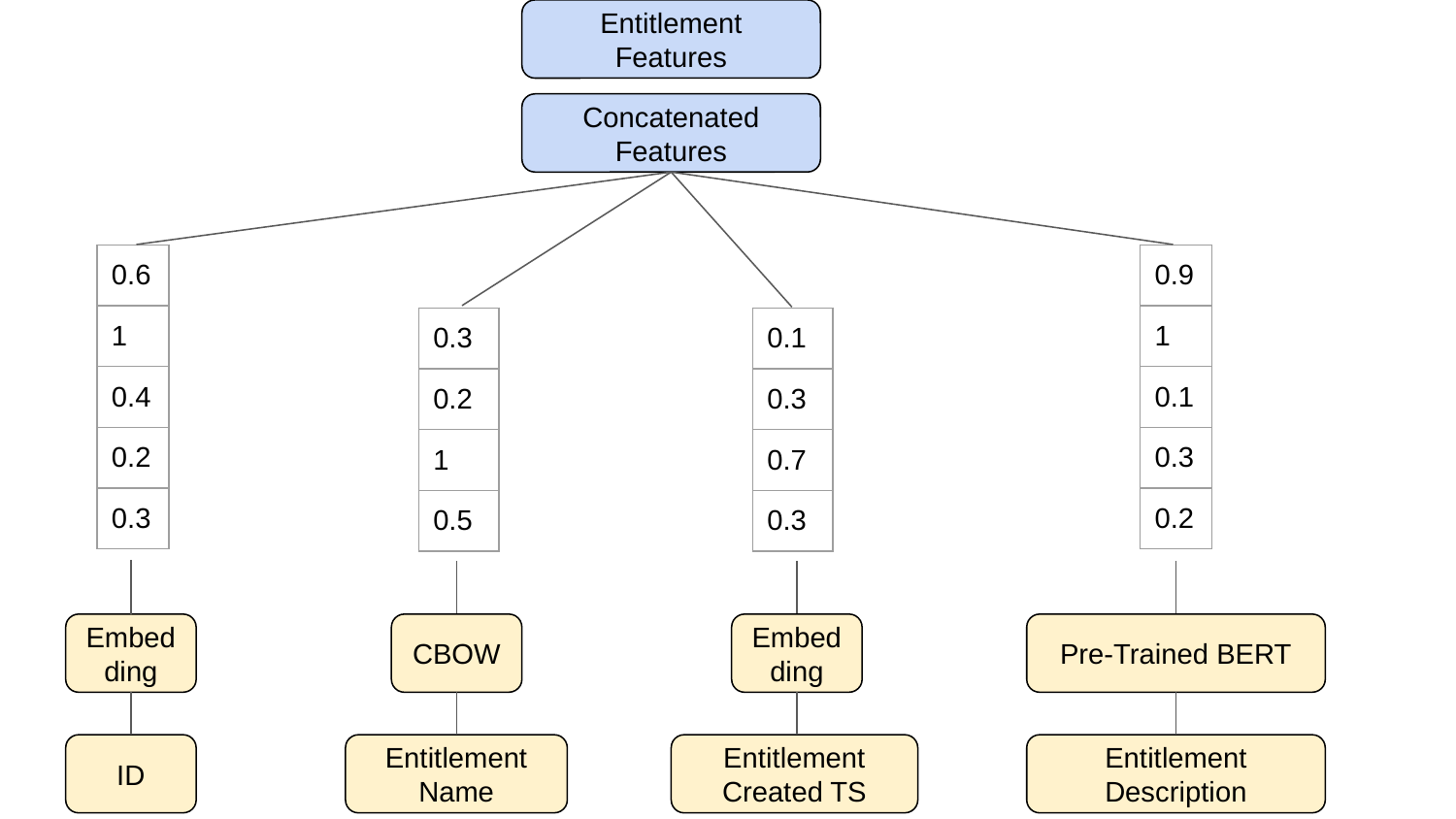

Entitlement Features
Concatenated Features
| 0.9 |
| --- |
| 1 |
| 0.1 |
| 0.3 |
| 0.2 |
| 0.6 |
| --- |
| 1 |
| 0.4 |
| 0.2 |
| 0.3 |
| 0.3 |
| --- |
| 0.2 |
| 1 |
| 0.5 |
| 0.1 |
| --- |
| 0.3 |
| 0.7 |
| 0.3 |
Embedding
CBOW
Embedding
Pre-Trained BERT
ID
Entitlement Name
Entitlement Created TS
Entitlement Description